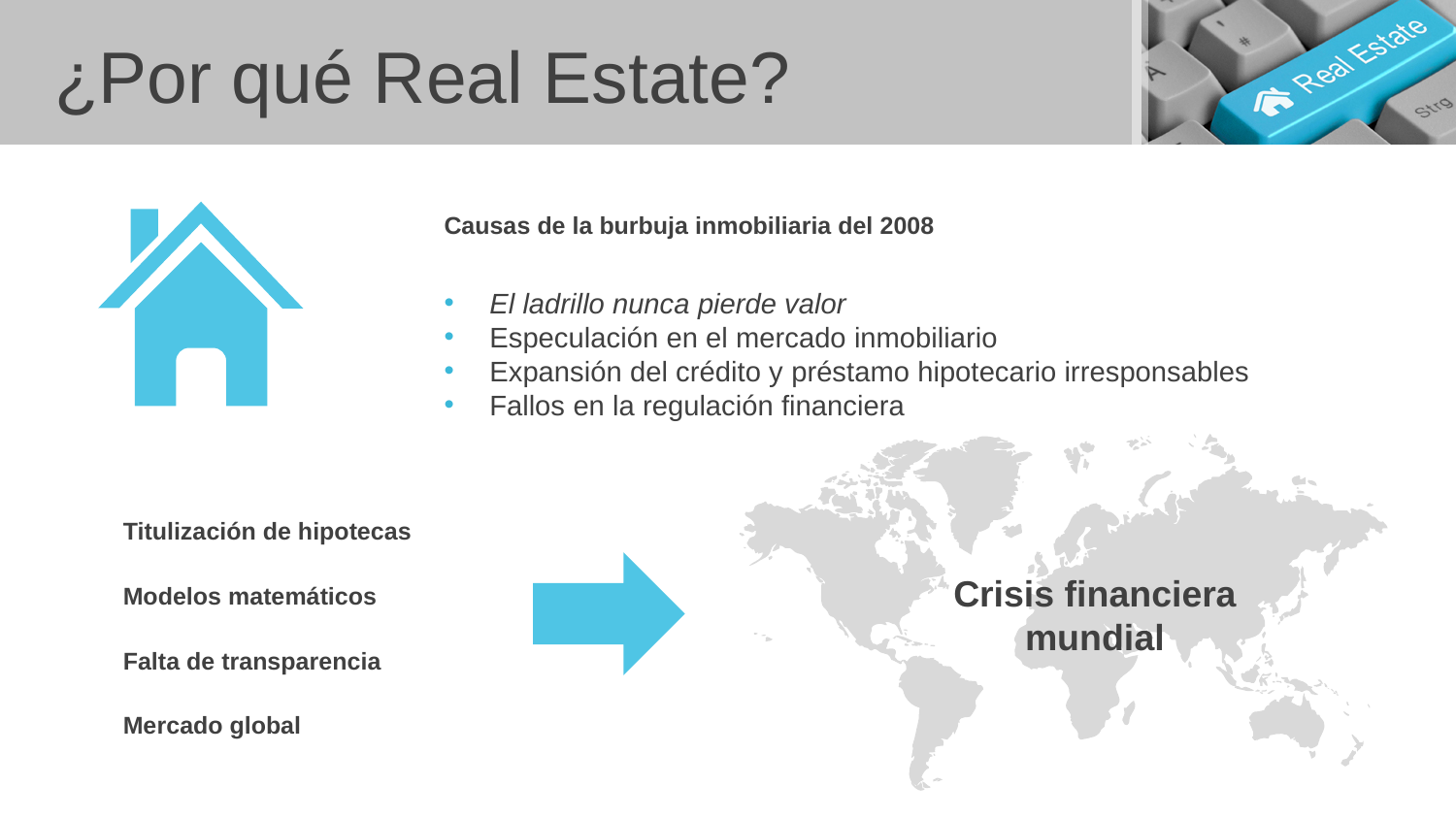

¿Por qué Real Estate?

Causas de la burbuja inmobiliaria del 2008
El ladrillo nunca pierde valor
Especulación en el mercado inmobiliario
Expansión del crédito y préstamo hipotecario irresponsables
Fallos en la regulación financiera

Titulización de hipotecas

Crisis financiera mundial
Modelos matemáticos
Falta de transparencia
Mercado global